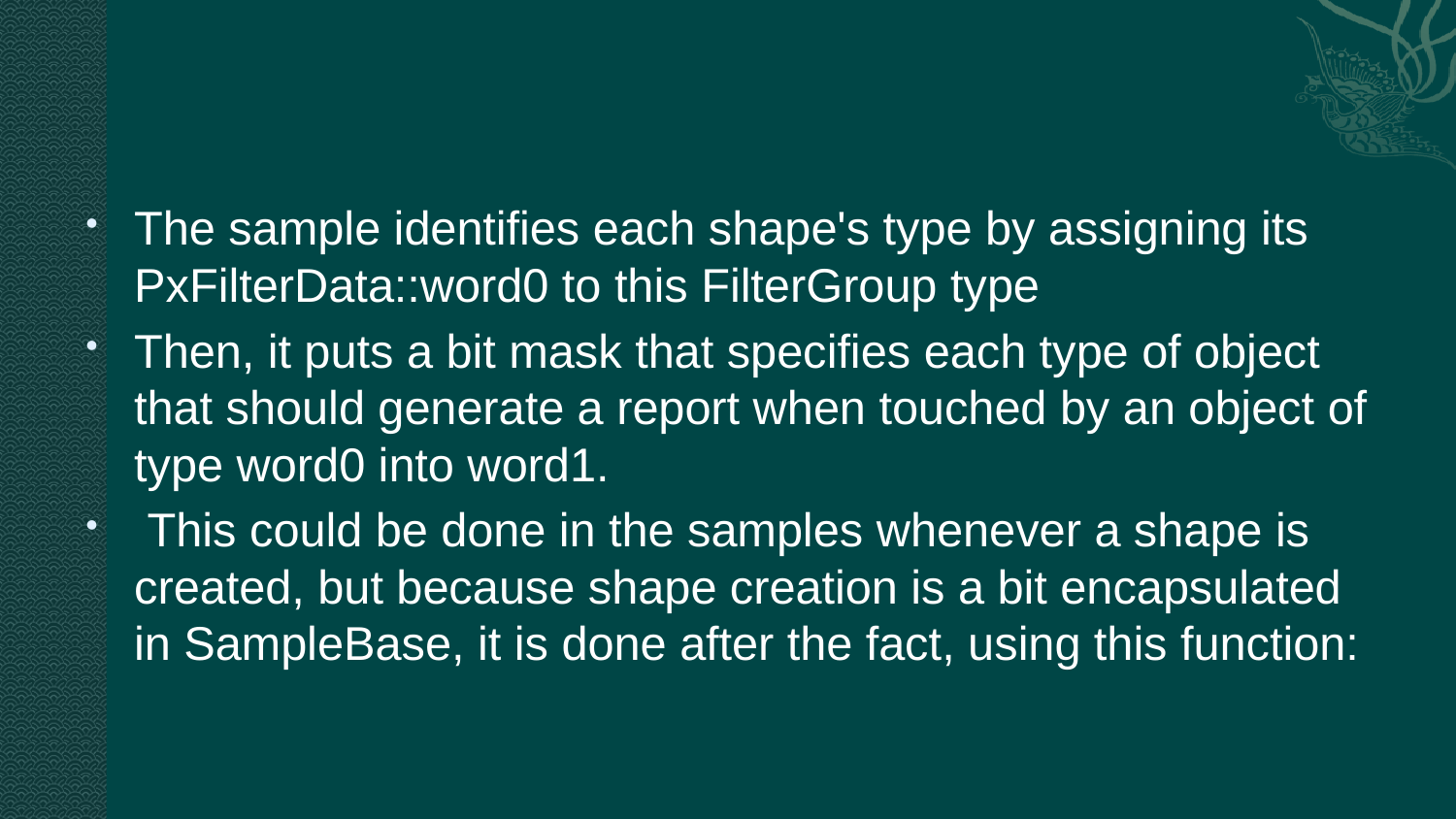

#
The sample identifies each shape's type by assigning its PxFilterData::word0 to this FilterGroup type
Then, it puts a bit mask that specifies each type of object that should generate a report when touched by an object of type word0 into word1.
 This could be done in the samples whenever a shape is created, but because shape creation is a bit encapsulated in SampleBase, it is done after the fact, using this function: